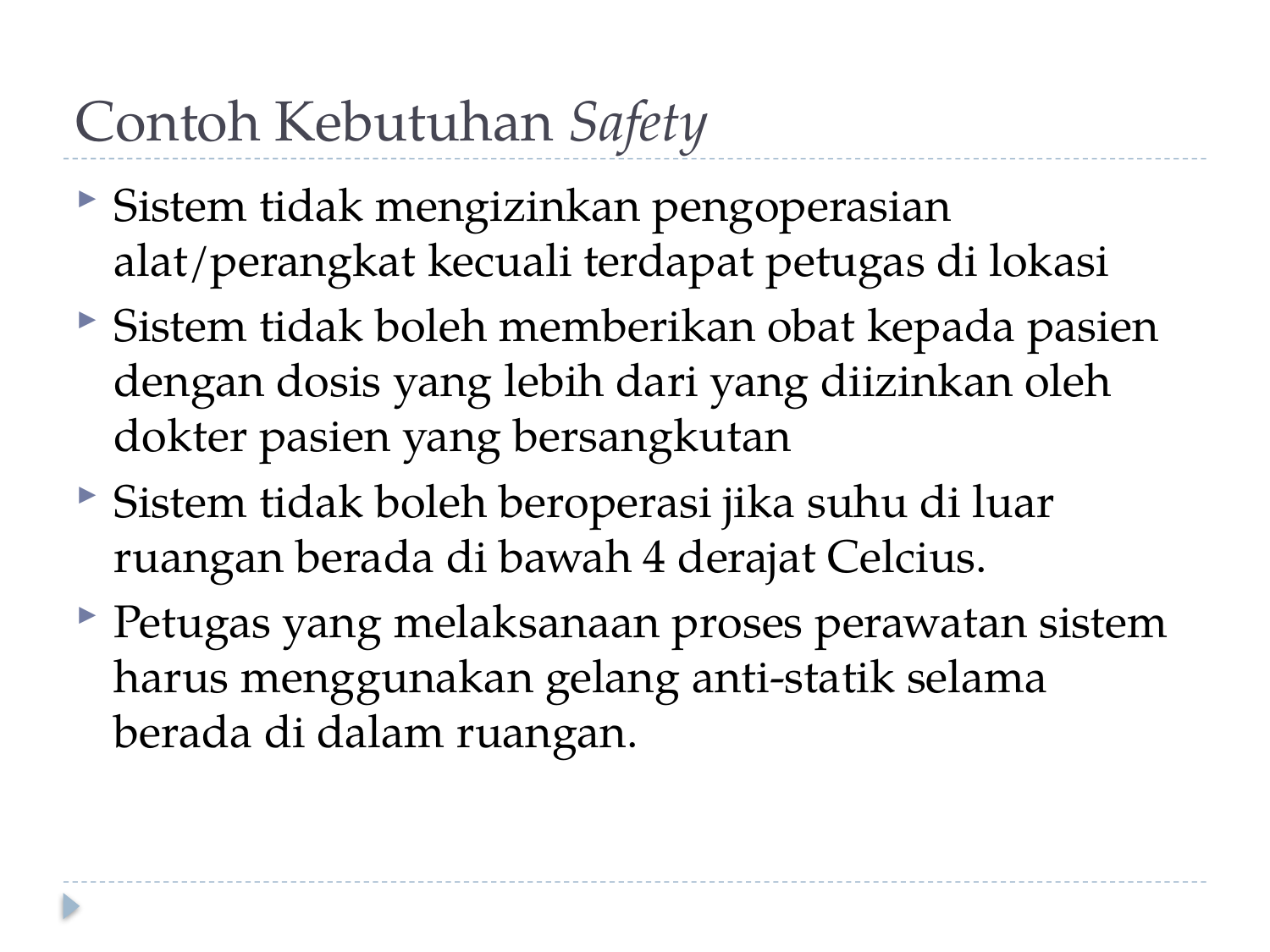

# Contoh Kebutuhan Safety
Sistem tidak mengizinkan pengoperasian alat/perangkat kecuali terdapat petugas di lokasi
Sistem tidak boleh memberikan obat kepada pasien dengan dosis yang lebih dari yang diizinkan oleh dokter pasien yang bersangkutan
Sistem tidak boleh beroperasi jika suhu di luar ruangan berada di bawah 4 derajat Celcius.
Petugas yang melaksanaan proses perawatan sistem harus menggunakan gelang anti-statik selama berada di dalam ruangan.